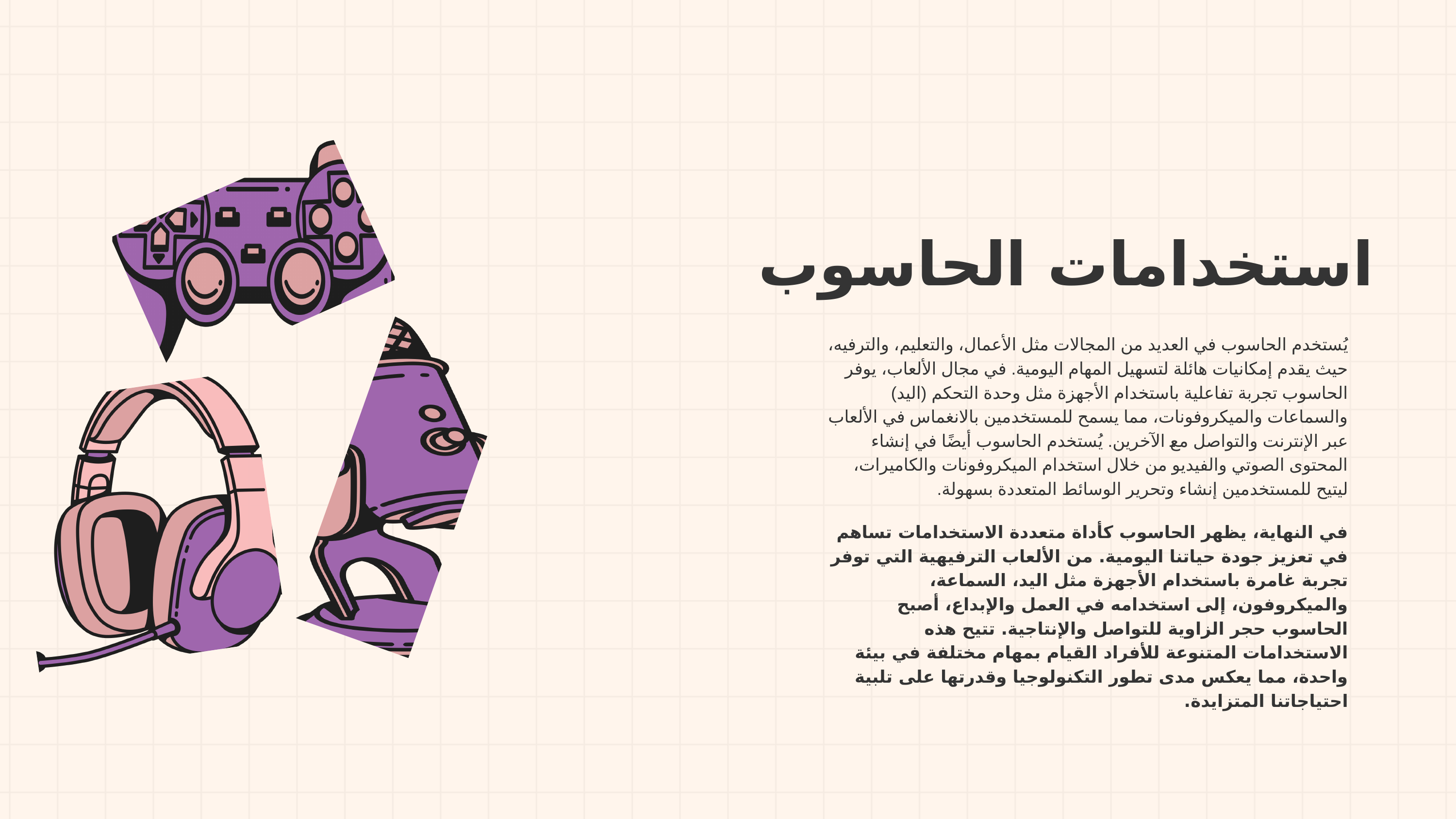

استخدامات الحاسوب

يُستخدم الحاسوب في العديد من المجالات مثل الأعمال، والتعليم، والترفيه، حيث يقدم إمكانيات هائلة لتسهيل المهام اليومية. في مجال الألعاب، يوفر الحاسوب تجربة تفاعلية باستخدام الأجهزة مثل وحدة التحكم (اليد) والسماعات والميكروفونات، مما يسمح للمستخدمين بالانغماس في الألعاب عبر الإنترنت والتواصل مع الآخرين. يُستخدم الحاسوب أيضًا في إنشاء المحتوى الصوتي والفيديو من خلال استخدام الميكروفونات والكاميرات، ليتيح للمستخدمين إنشاء وتحرير الوسائط المتعددة بسهولة.

في النهاية، يظهر الحاسوب كأداة متعددة الاستخدامات تساهم في تعزيز جودة حياتنا اليومية. من الألعاب الترفيهية التي توفر تجربة غامرة باستخدام الأجهزة مثل اليد، السماعة، والميكروفون، إلى استخدامه في العمل والإبداع، أصبح الحاسوب حجر الزاوية للتواصل والإنتاجية. تتيح هذه الاستخدامات المتنوعة للأفراد القيام بمهام مختلفة في بيئة واحدة، مما يعكس مدى تطور التكنولوجيا وقدرتها على تلبية احتياجاتنا المتزايدة.